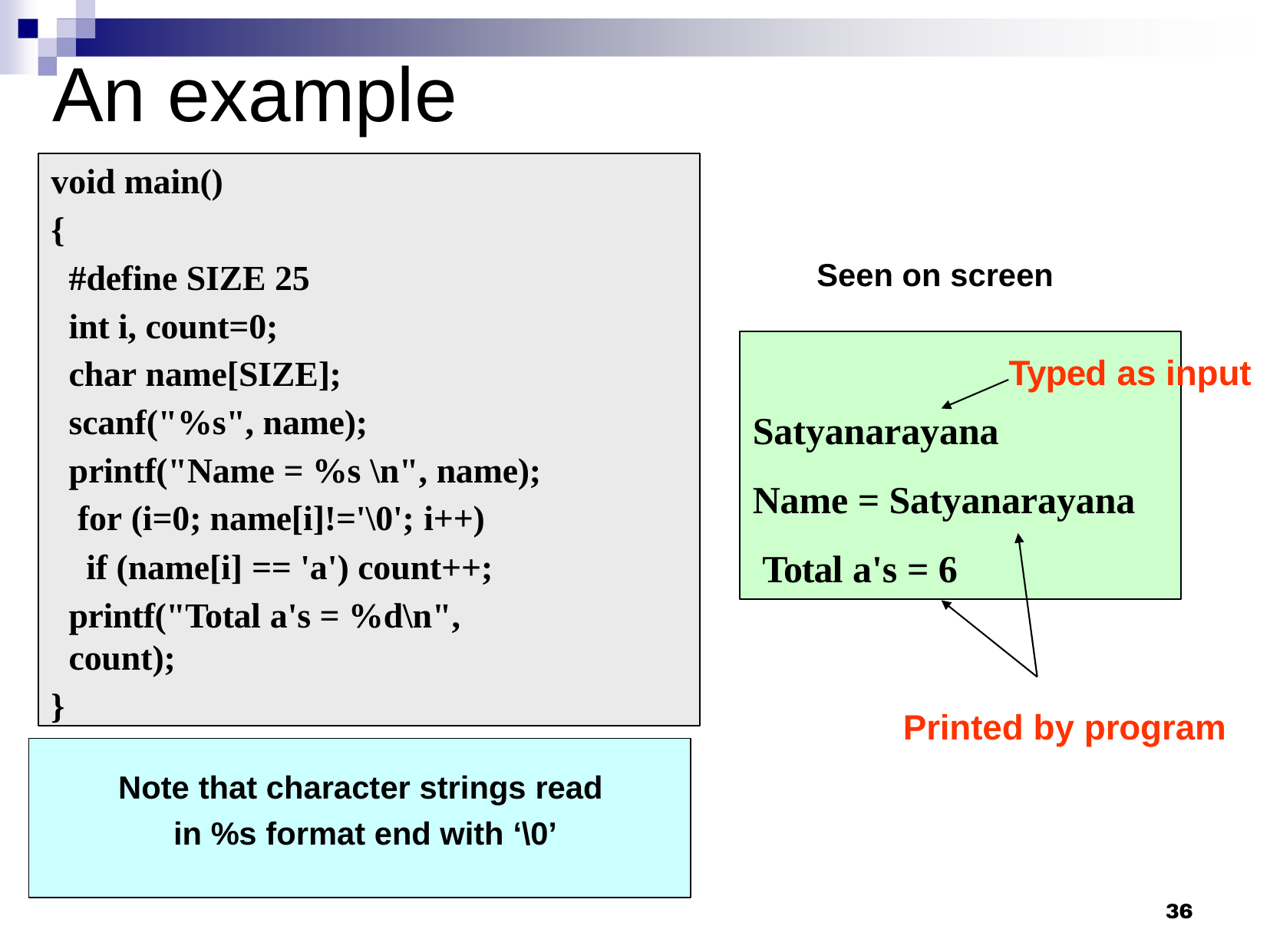

# An example
void main()
{
#define SIZE 25  int i, count=0;  char name[SIZE];
scanf("%s", name);  printf("Name = %s \n", name);  for (i=0; name[i]!='\0'; i++)
if (name[i] == 'a') count++;
printf("Total a's = %d\n", count);
}
Seen on screen

Typed as input

Satyanarayana
Name = Satyanarayana  Total a's = 6
Printed by program
Note that character strings read  in %s format end with ‘\0’
36